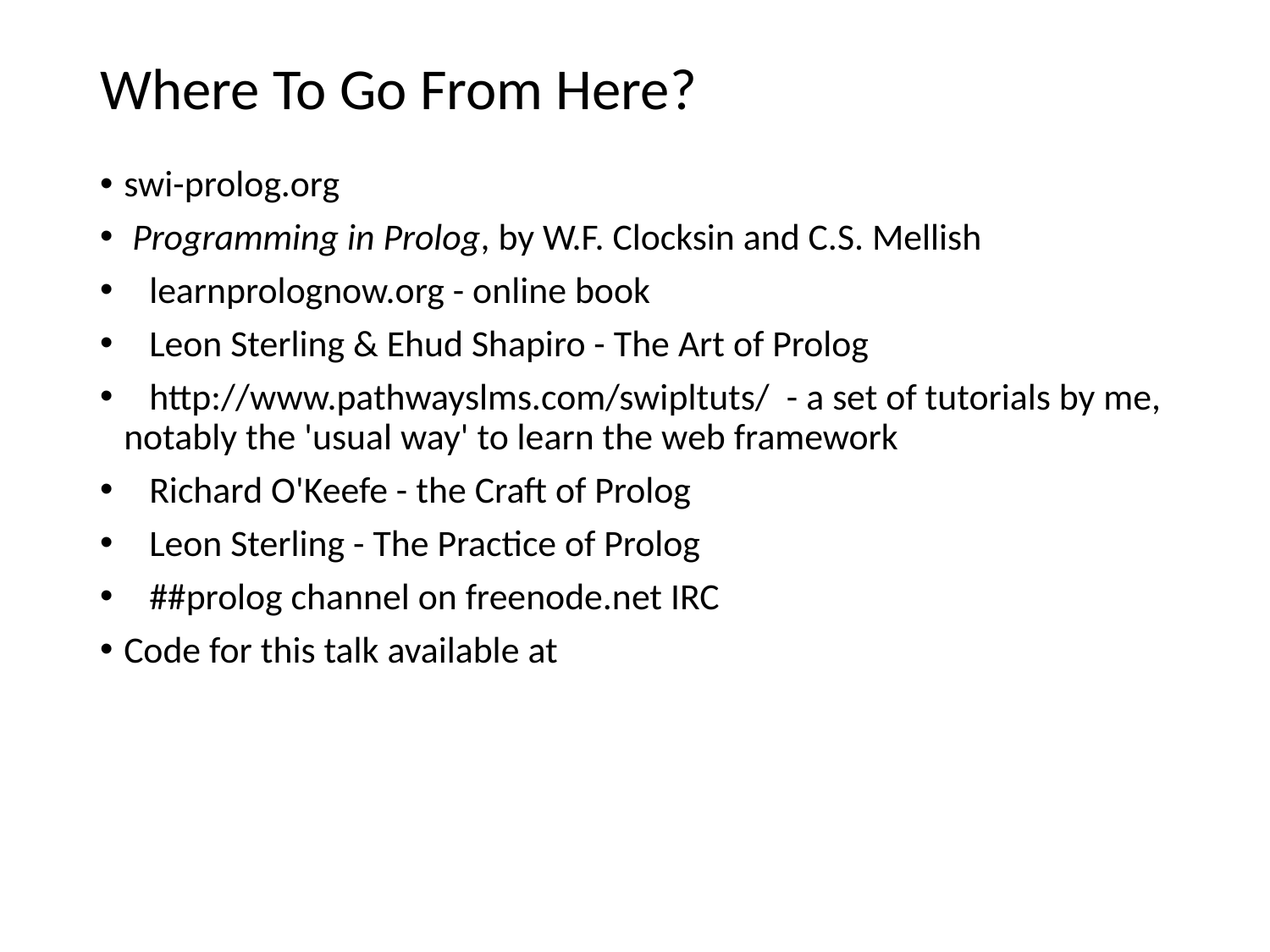

# Where To Go From Here?
swi-prolog.org
 Programming in Prolog, by W.F. Clocksin and C.S. Mellish
   learnprolognow.org - online book
   Leon Sterling & Ehud Shapiro - The Art of Prolog
   http://www.pathwayslms.com/swipltuts/  - a set of tutorials by me, notably the 'usual way' to learn the web framework
   Richard O'Keefe - the Craft of Prolog
   Leon Sterling - The Practice of Prolog
   ##prolog channel on freenode.net IRC
Code for this talk available at